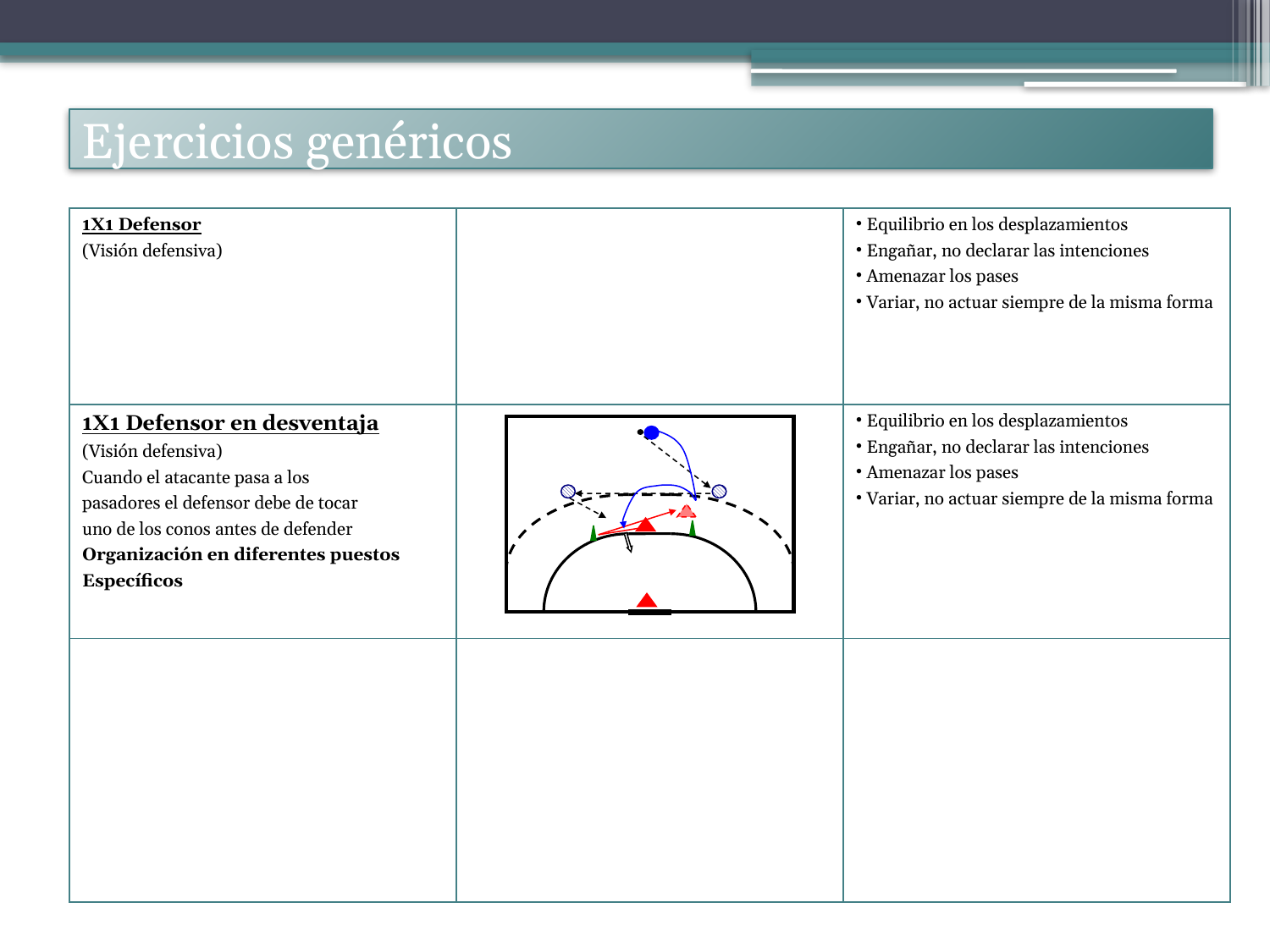

# Ejercicios genéricos
| 1X1 Defensor (Visión defensiva) |  | Equilibrio en los desplazamientos Engañar, no declarar las intenciones Amenazar los pases Variar, no actuar siempre de la misma forma |
| --- | --- | --- |
| 1X1 Defensor en desventaja (Visión defensiva) Cuando el atacante pasa a los pasadores el defensor debe de tocar uno de los conos antes de defender Organización en diferentes puestos Específicos |  | Equilibrio en los desplazamientos Engañar, no declarar las intenciones Amenazar los pases Variar, no actuar siempre de la misma forma |
|  |  |  |